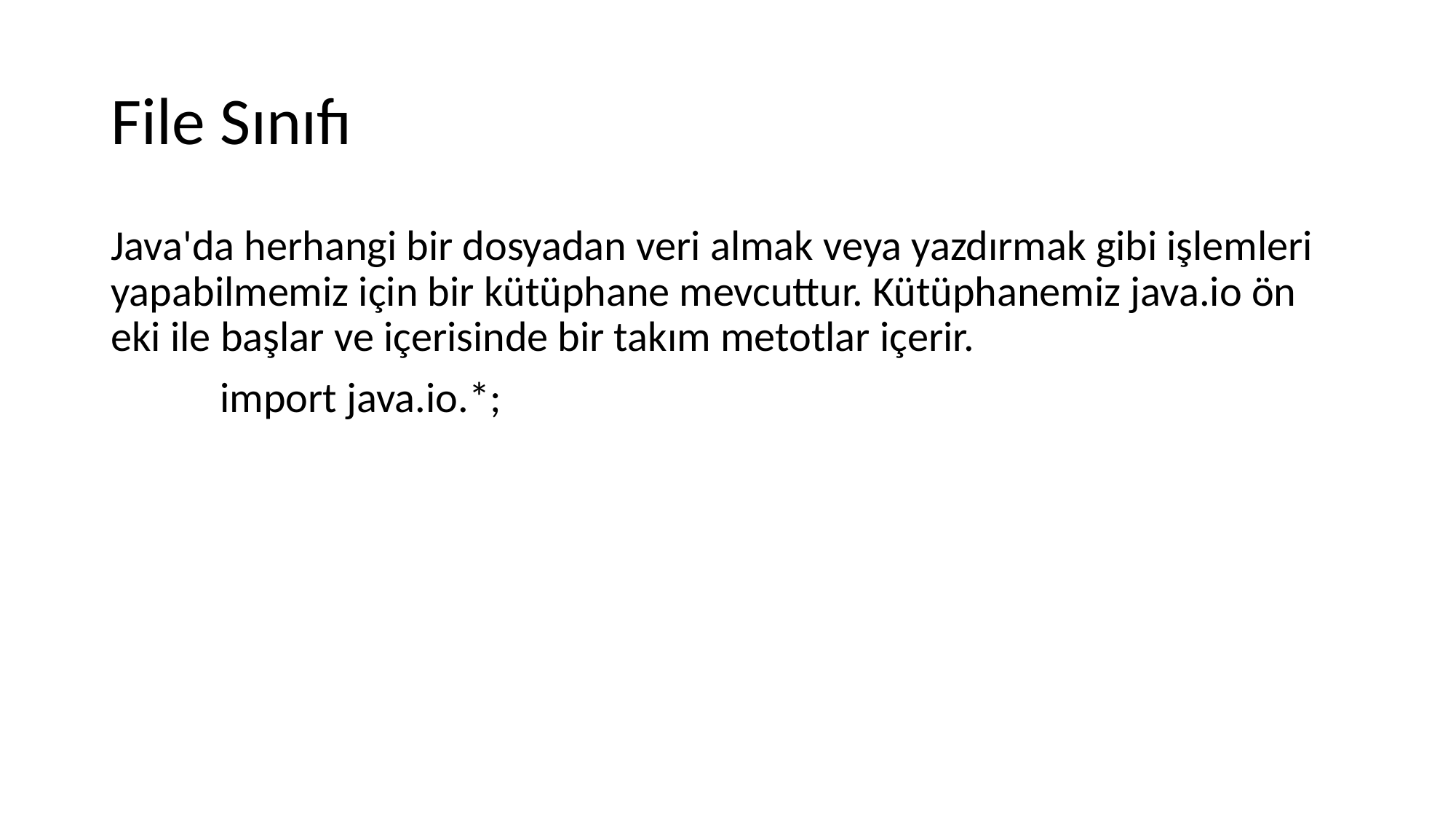

# File Sınıfı
Java'da herhangi bir dosyadan veri almak veya yazdırmak gibi işlemleri yapabilmemiz için bir kütüphane mevcuttur. Kütüphanemiz java.io ön eki ile başlar ve içerisinde bir takım metotlar içerir.
	import java.io.*;